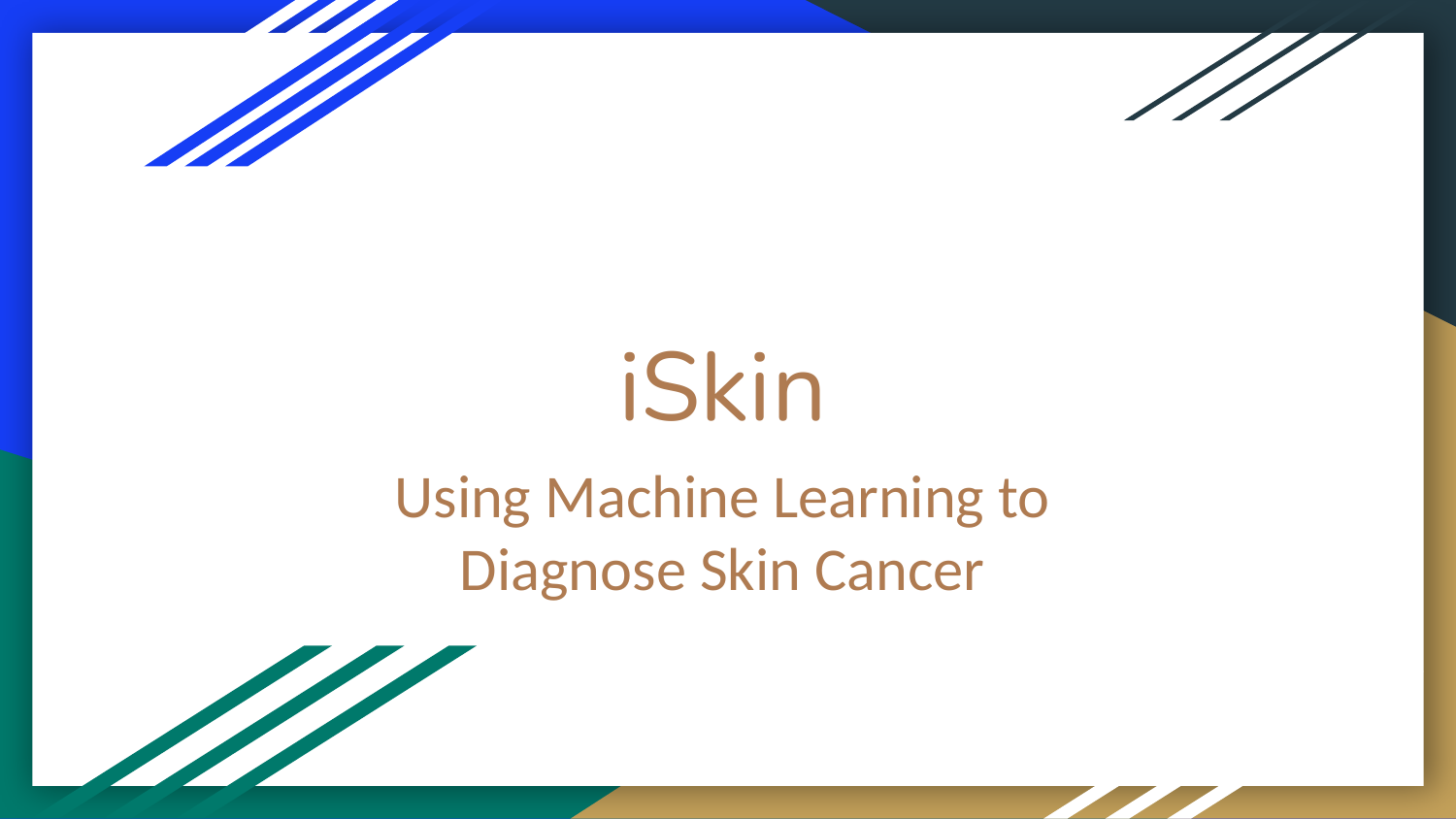

# iSkin
Using Machine Learning to Diagnose Skin Cancer